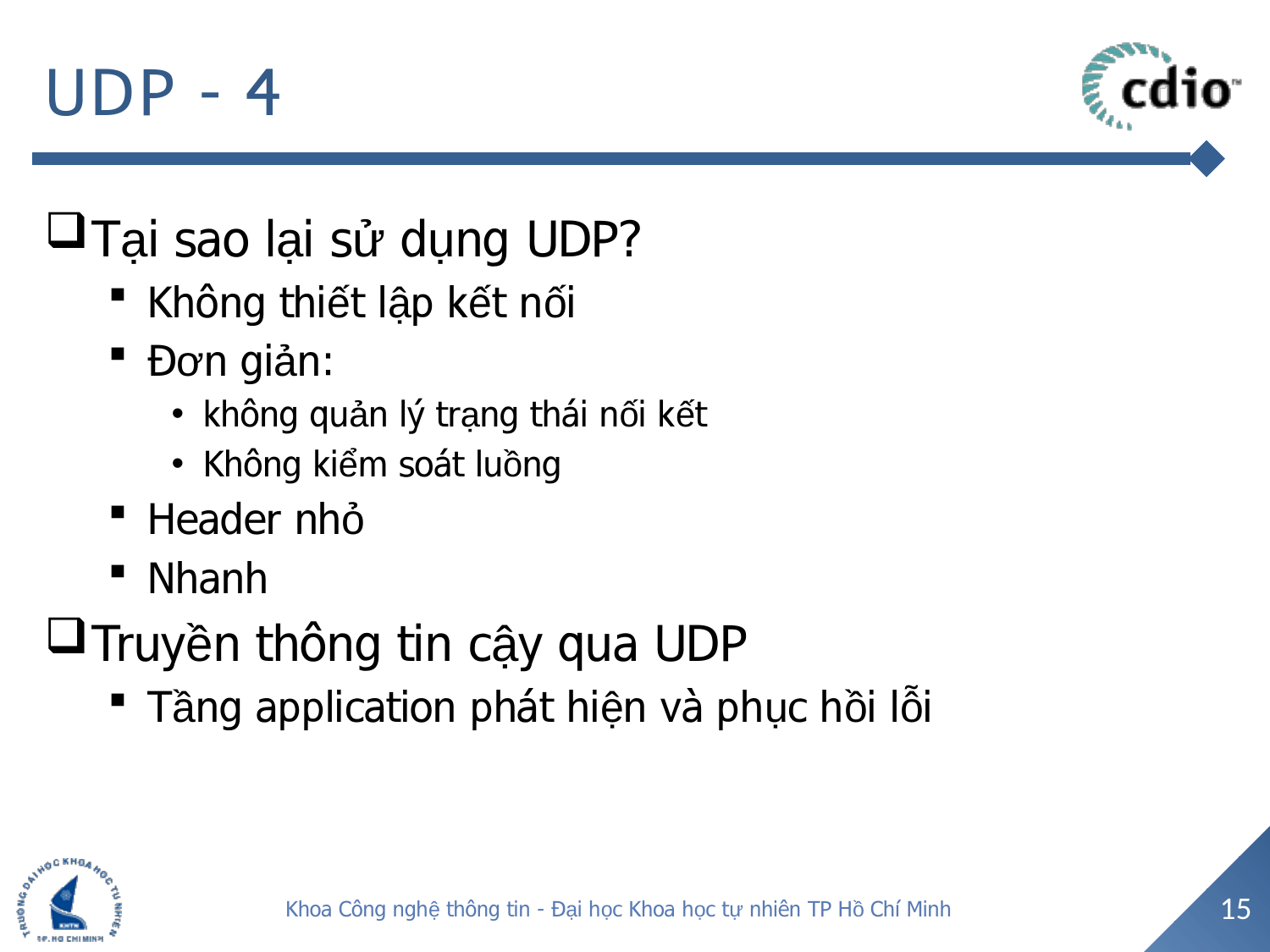

# UDP - 4
Tại sao lại sử dụng UDP?
Không thiết lập kết nối
Đơn giản:
không quản lý trạng thái nối kết
Không kiểm soát luồng
Header nhỏ
Nhanh
Truyền thông tin cậy qua UDP
Tầng application phát hiện và phục hồi lỗi
15
Khoa Công nghệ thông tin - Đại học Khoa học tự nhiên TP Hồ Chí Minh